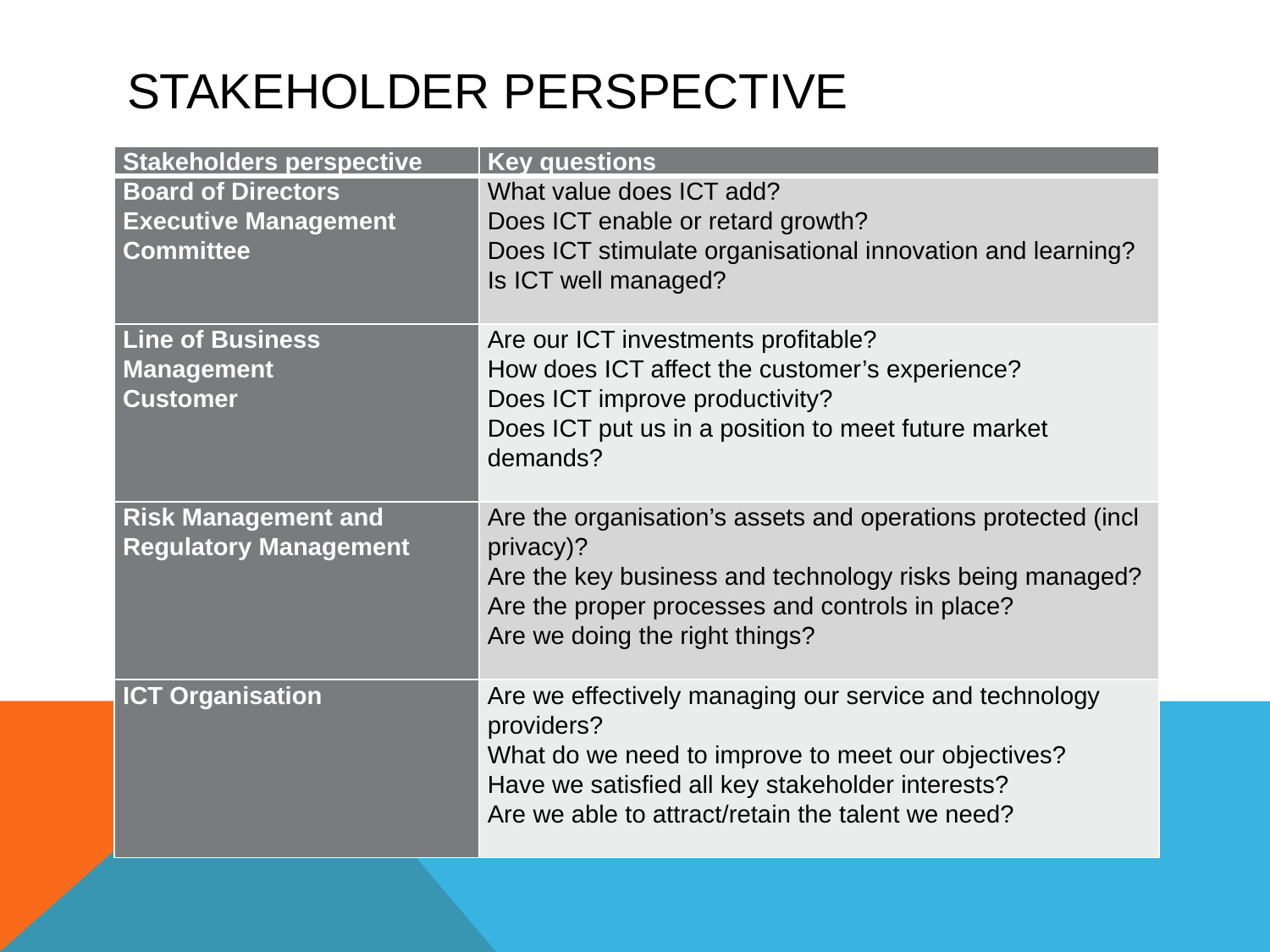

# Stakeholder Perspective
| Stakeholders perspective | Key questions |
| --- | --- |
| Board of Directors Executive Management Committee | What value does ICT add? Does ICT enable or retard growth? Does ICT stimulate organisational innovation and learning? Is ICT well managed? |
| Line of Business Management Customer | Are our ICT investments profitable? How does ICT affect the customer’s experience? Does ICT improve productivity? Does ICT put us in a position to meet future market demands? |
| Risk Management and Regulatory Management | Are the organisation’s assets and operations protected (incl privacy)? Are the key business and technology risks being managed? Are the proper processes and controls in place? Are we doing the right things? |
| ICT Organisation | Are we effectively managing our service and technology providers? What do we need to improve to meet our objectives? Have we satisfied all key stakeholder interests? Are we able to attract/retain the talent we need? |